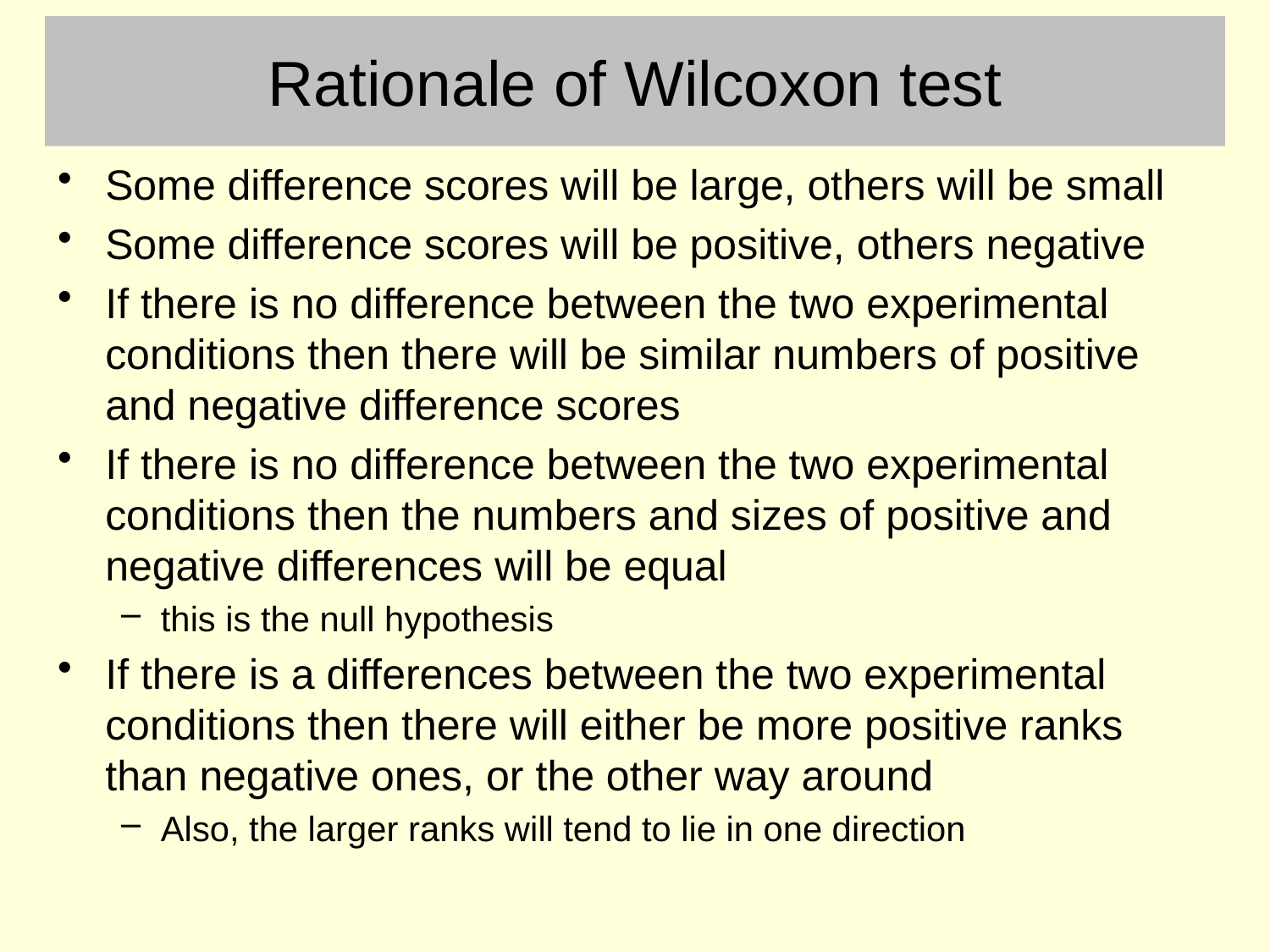

# Rationale of Wilcoxon test
Some difference scores will be large, others will be small
Some difference scores will be positive, others negative
If there is no difference between the two experimental conditions then there will be similar numbers of positive and negative difference scores
If there is no difference between the two experimental conditions then the numbers and sizes of positive and negative differences will be equal
this is the null hypothesis
If there is a differences between the two experimental conditions then there will either be more positive ranks than negative ones, or the other way around
Also, the larger ranks will tend to lie in one direction